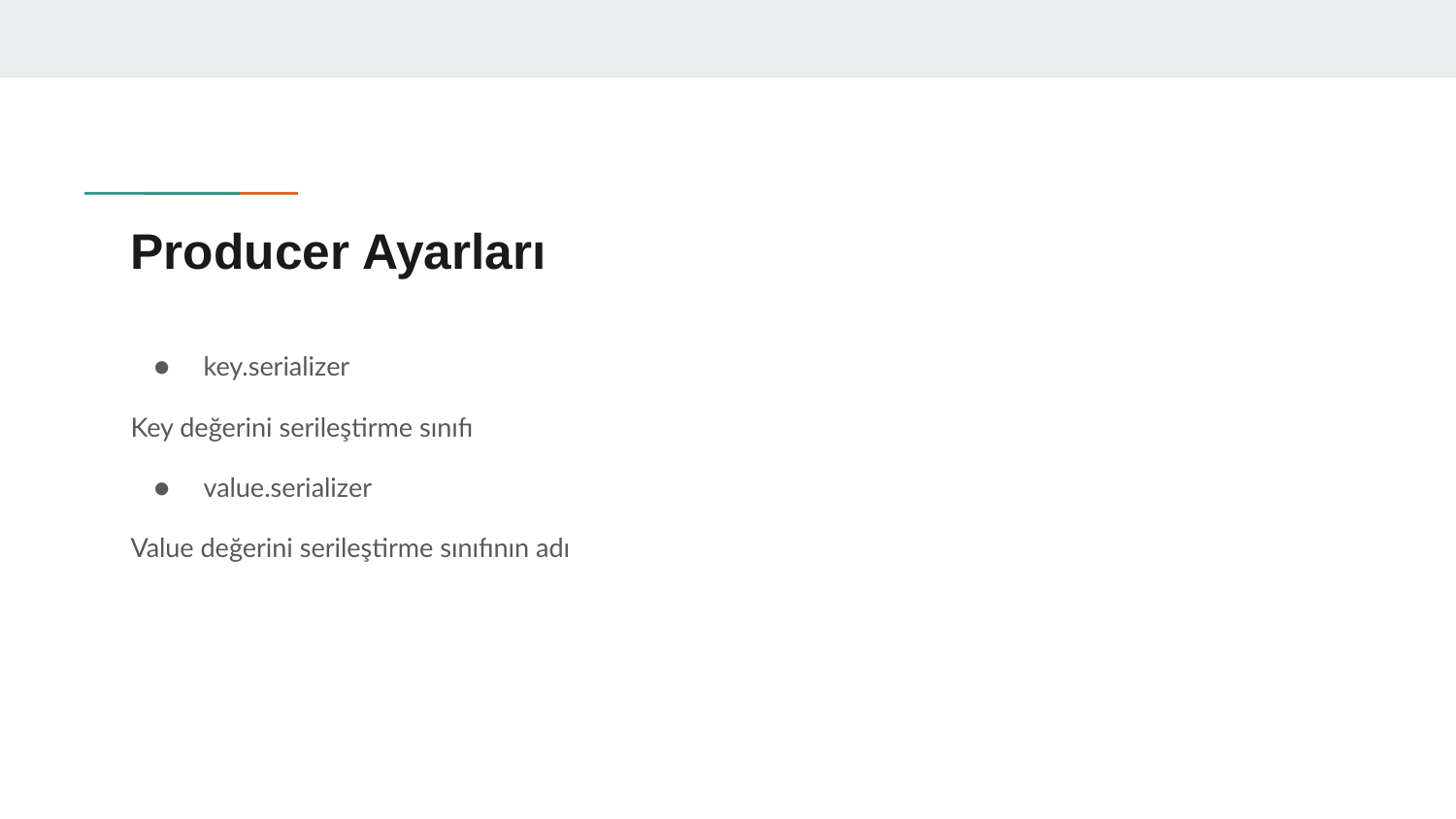

# Producer Ayarları
key.serializer
Key değerini serileştirme sınıfı
value.serializer
Value değerini serileştirme sınıfının adı